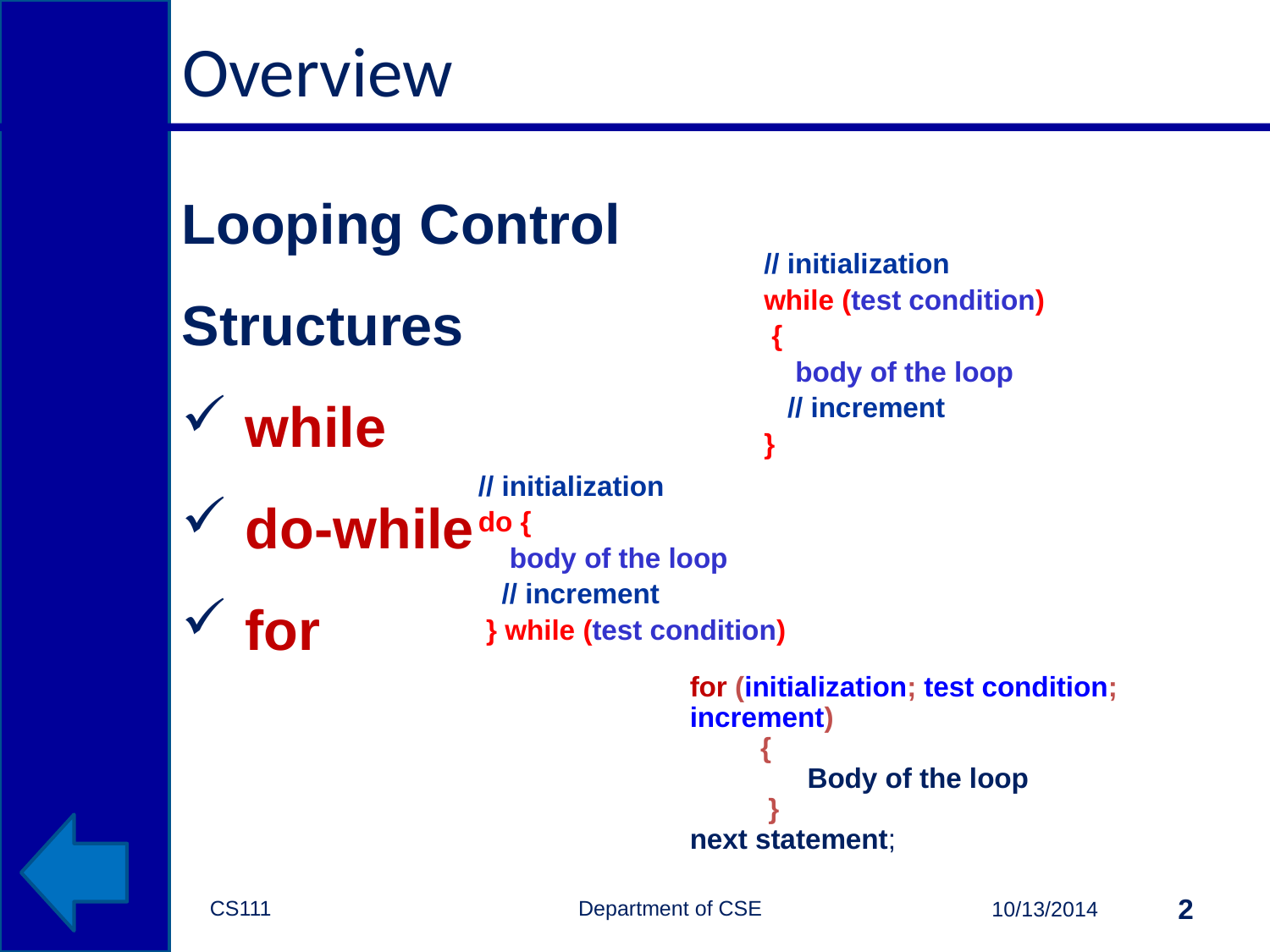

# Overview
Looping Control Structures
while
do-while
for
// initialization
while (test condition)
 {
    body of the loop
   // increment
}
// initialization
do {
    body of the loop
   // increment
 } while (test condition)
for (initialization; test condition; increment)
         {
               Body of the loop
          }
next statement;

CS111                                                    Department of CSE
2
10/13/2014